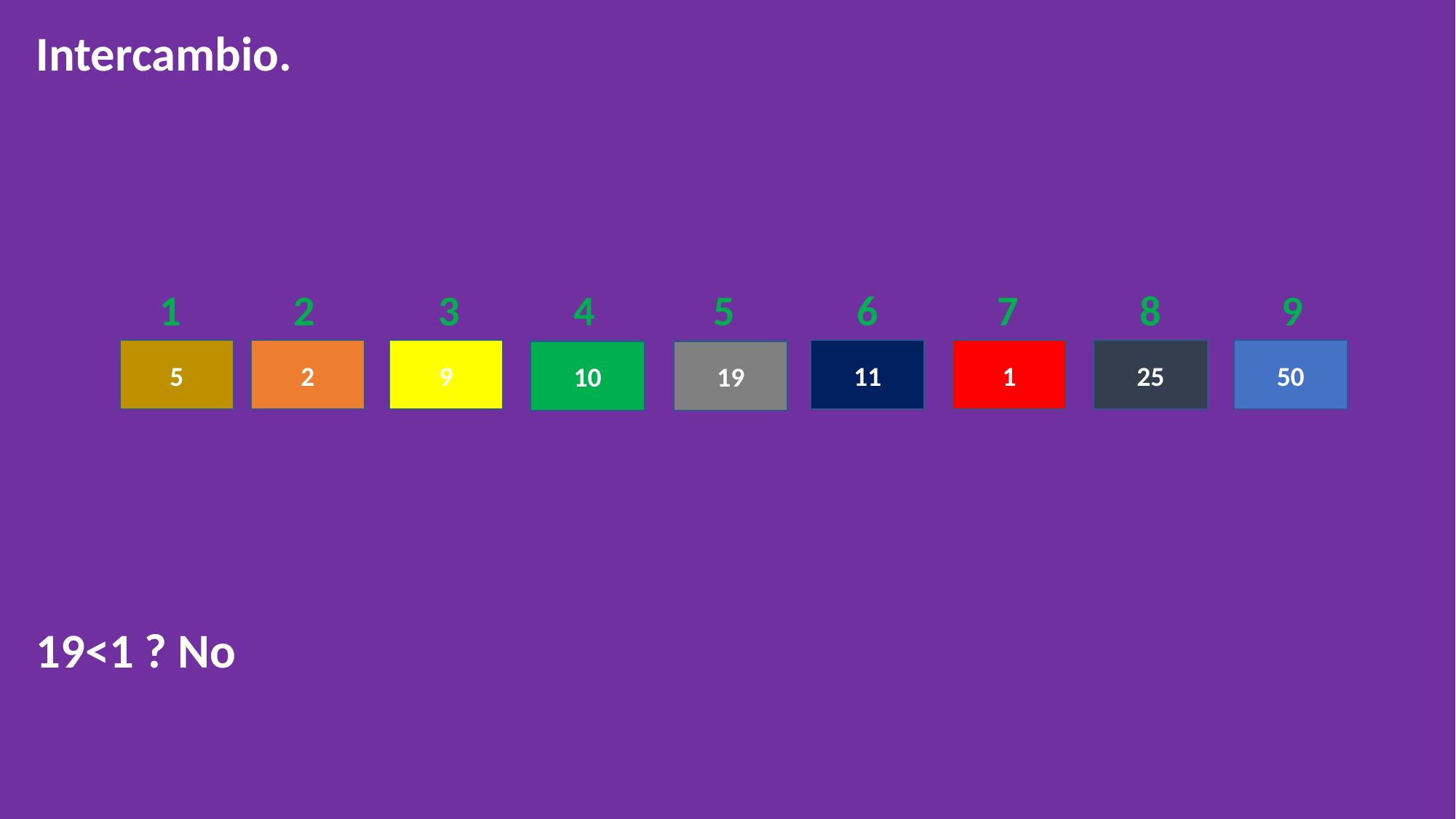

Intercambio.
3
1
2
4
5
6
7
8
9
5
9
50
25
11
1
2
10
19
19<1 ? No